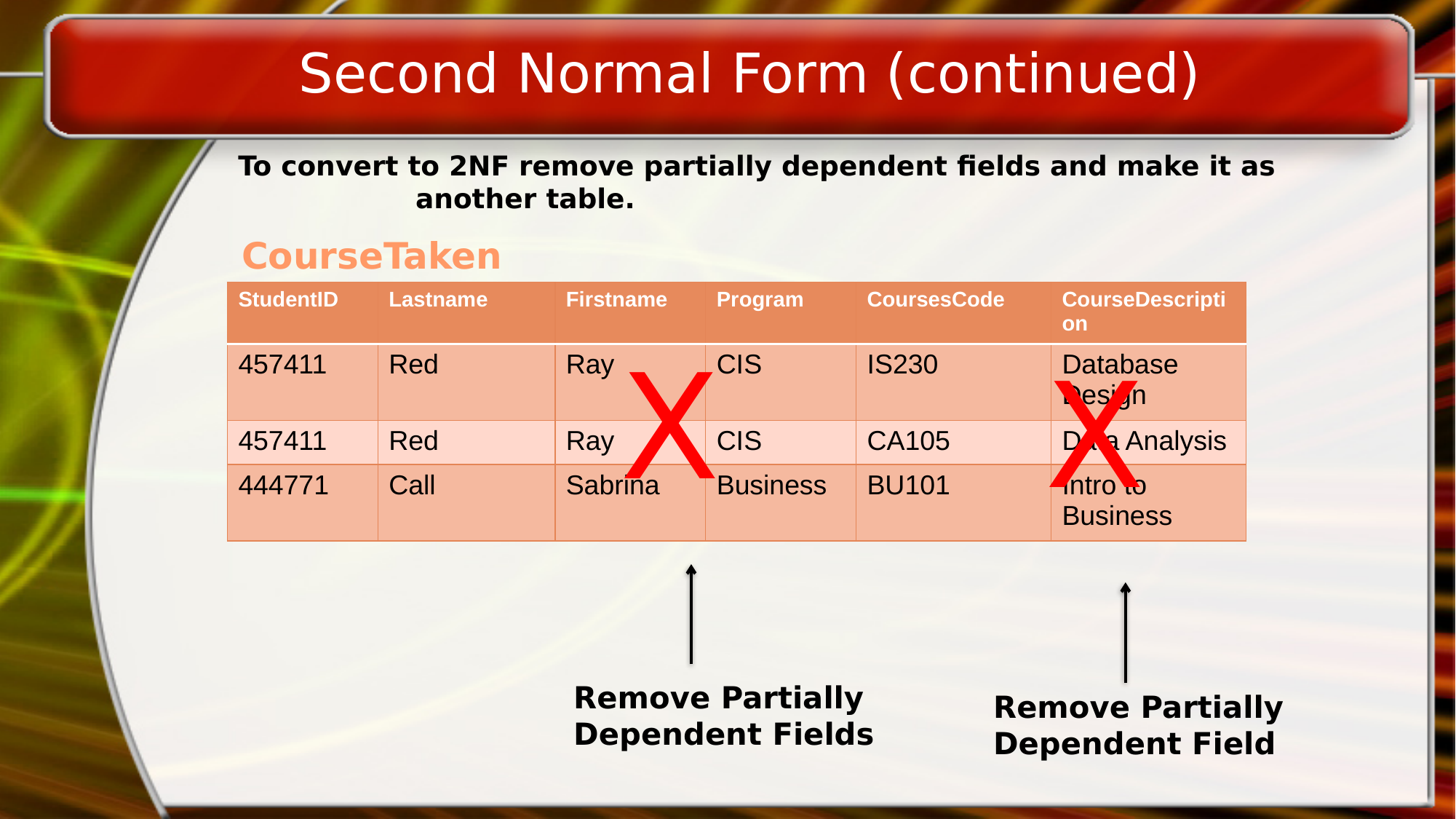

Second Normal Form (continued)
To convert to 2NF remove partially dependent fields and make it as another table.
CourseTaken
| StudentID | Lastname | Firstname | Program | CoursesCode | CourseDescription |
| --- | --- | --- | --- | --- | --- |
| 457411 | Red | Ray | CIS | IS230 | Database Design |
| 457411 | Red | Ray | CIS | CA105 | Data Analysis |
| 444771 | Call | Sabrina | Business | BU101 | Intro to Business |
X
X
Remove Partially
Dependent Fields
Remove Partially
Dependent Field